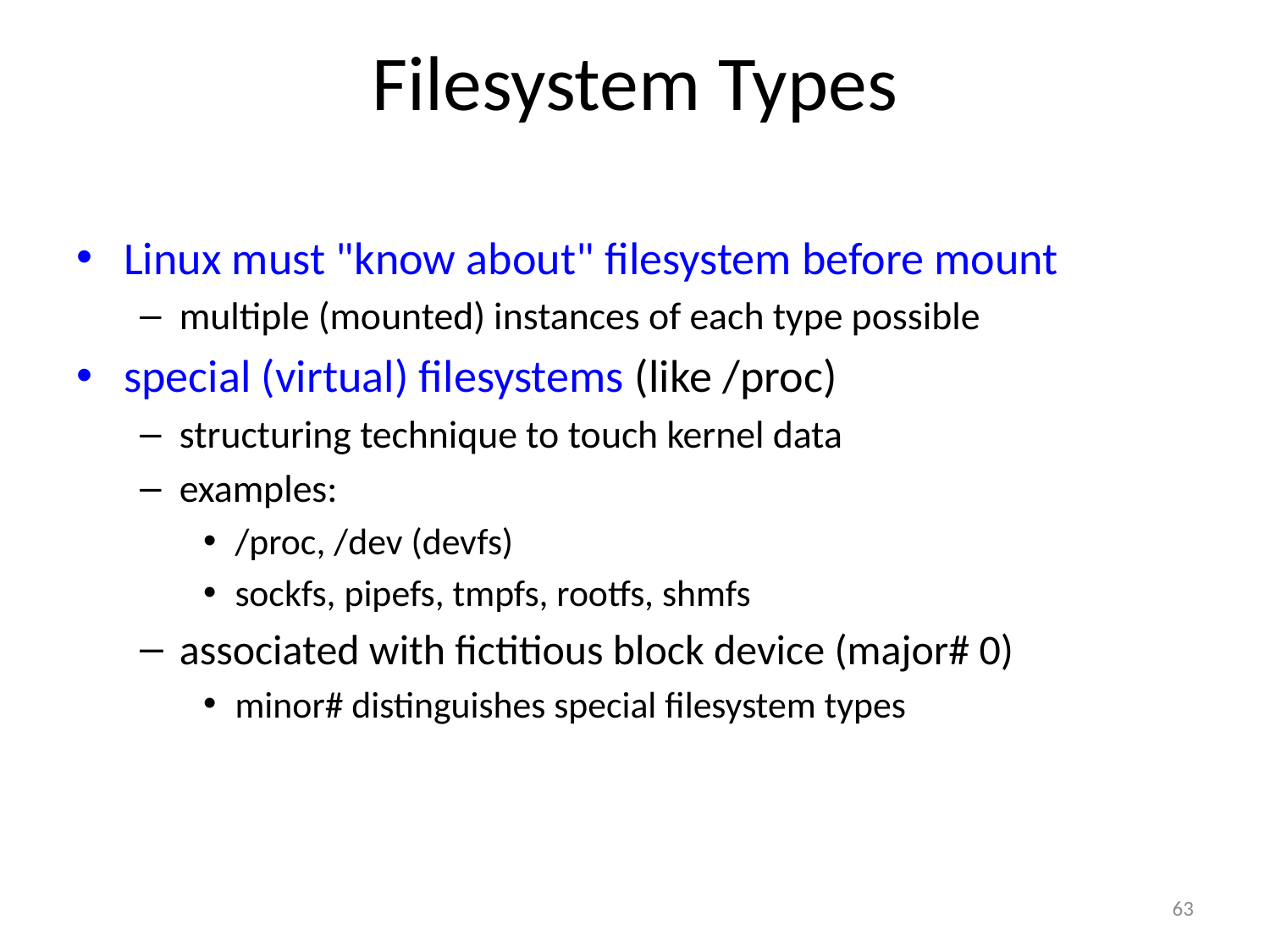

# Filesystem Types
Linux must "know about" filesystem before mount
multiple (mounted) instances of each type possible
special (virtual) filesystems (like /proc)
structuring technique to touch kernel data
examples:
/proc, /dev (devfs)
sockfs, pipefs, tmpfs, rootfs, shmfs
associated with fictitious block device (major# 0)
minor# distinguishes special filesystem types
63